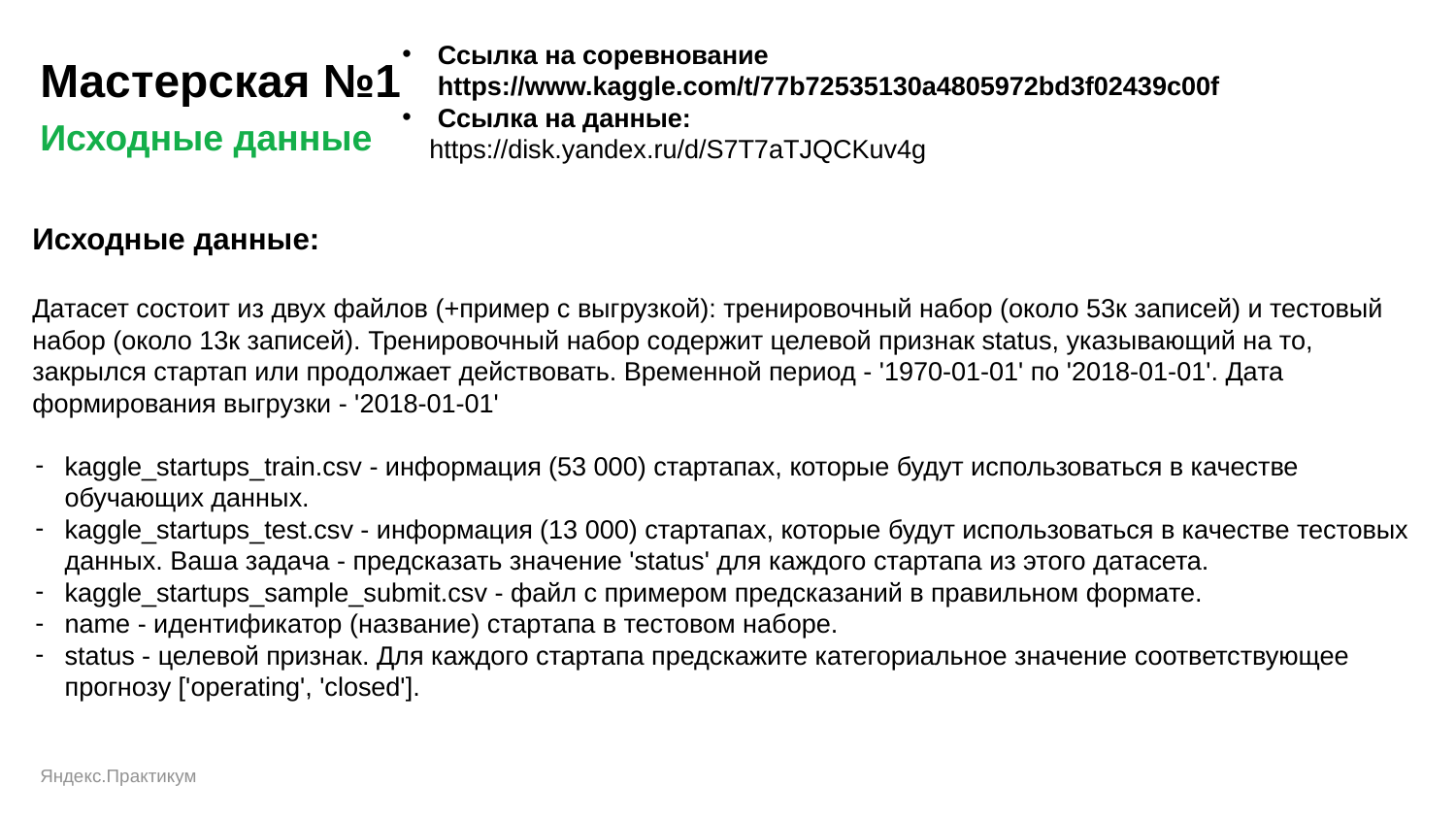

Ссылка на соревнование
https://www.kaggle.com/t/77b72535130a4805972bd3f02439c00f
Ссылка на данные:
https://disk.yandex.ru/d/S7T7aTJQCKuv4g

# Мастерская №1 Исходные данные
Исходные данные:

Датасет состоит из двух файлов (+пример с выгрузкой): тренировочный набор (около 53к записей) и тестовый набор (около 13к записей). Тренировочный набор содержит целевой признак status, указывающий на то, закрылся стартап или продолжает действовать. Временной период - '1970-01-01' по '2018-01-01'. Дата формирования выгрузки - '2018-01-01'

kaggle_startups_train.csv - информация (53 000) стартапах, которые будут использоваться в качестве обучающих данных.
kaggle_startups_test.csv - информация (13 000) стартапах, которые будут использоваться в качестве тестовых данных. Ваша задача - предсказать значение 'status' для каждого стартапа из этого датасета.
kaggle_startups_sample_submit.csv - файл с примером предсказаний в правильном формате.
name - идентификатор (название) стартапа в тестовом наборе.
status - целевой признак. Для каждого стартапа предскажите категориальное значение соответствующее прогнозу ['operating', 'closed'].

Яндекс.Практикум